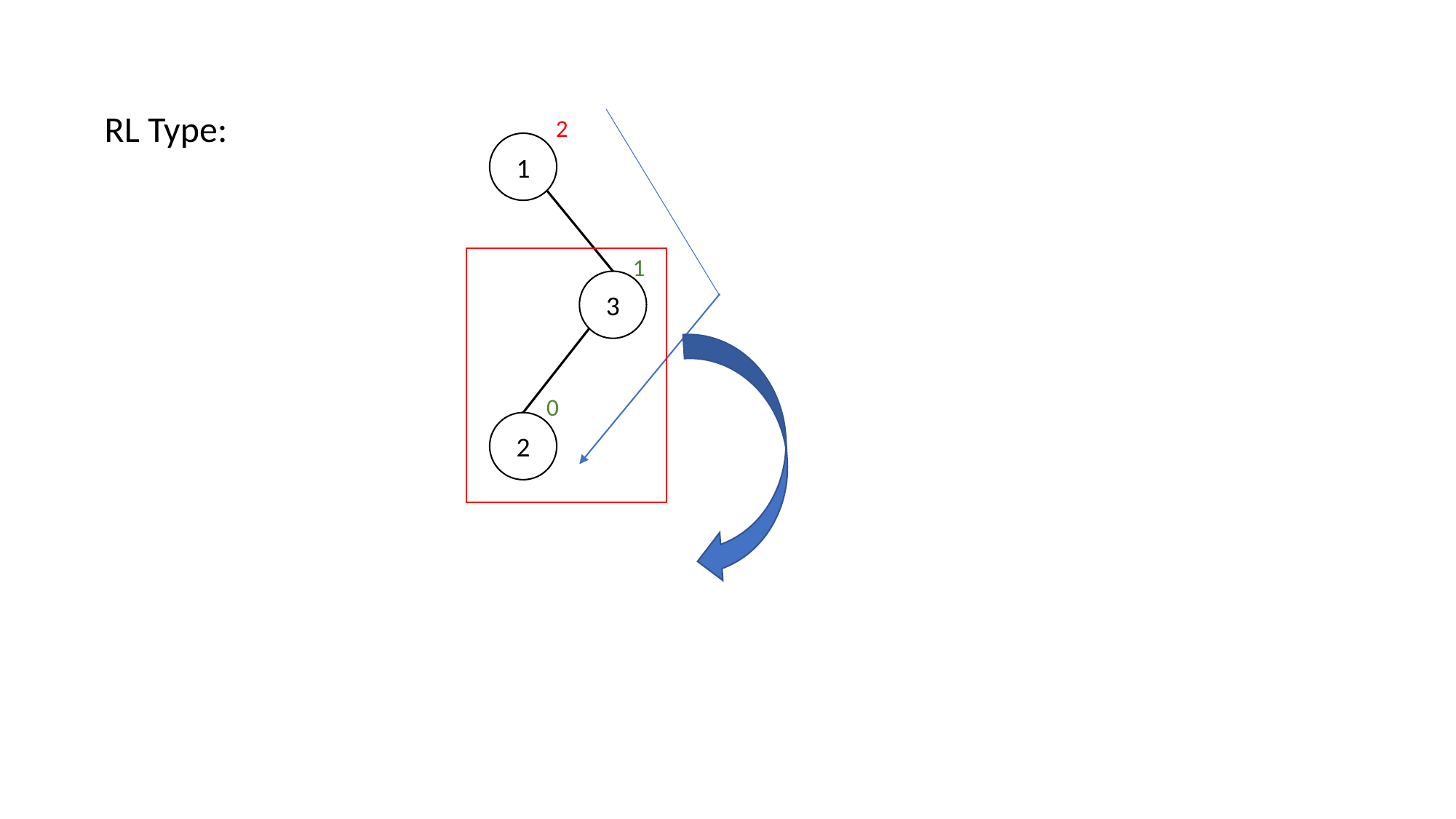

RL Type:
2
1
1

3
0

2